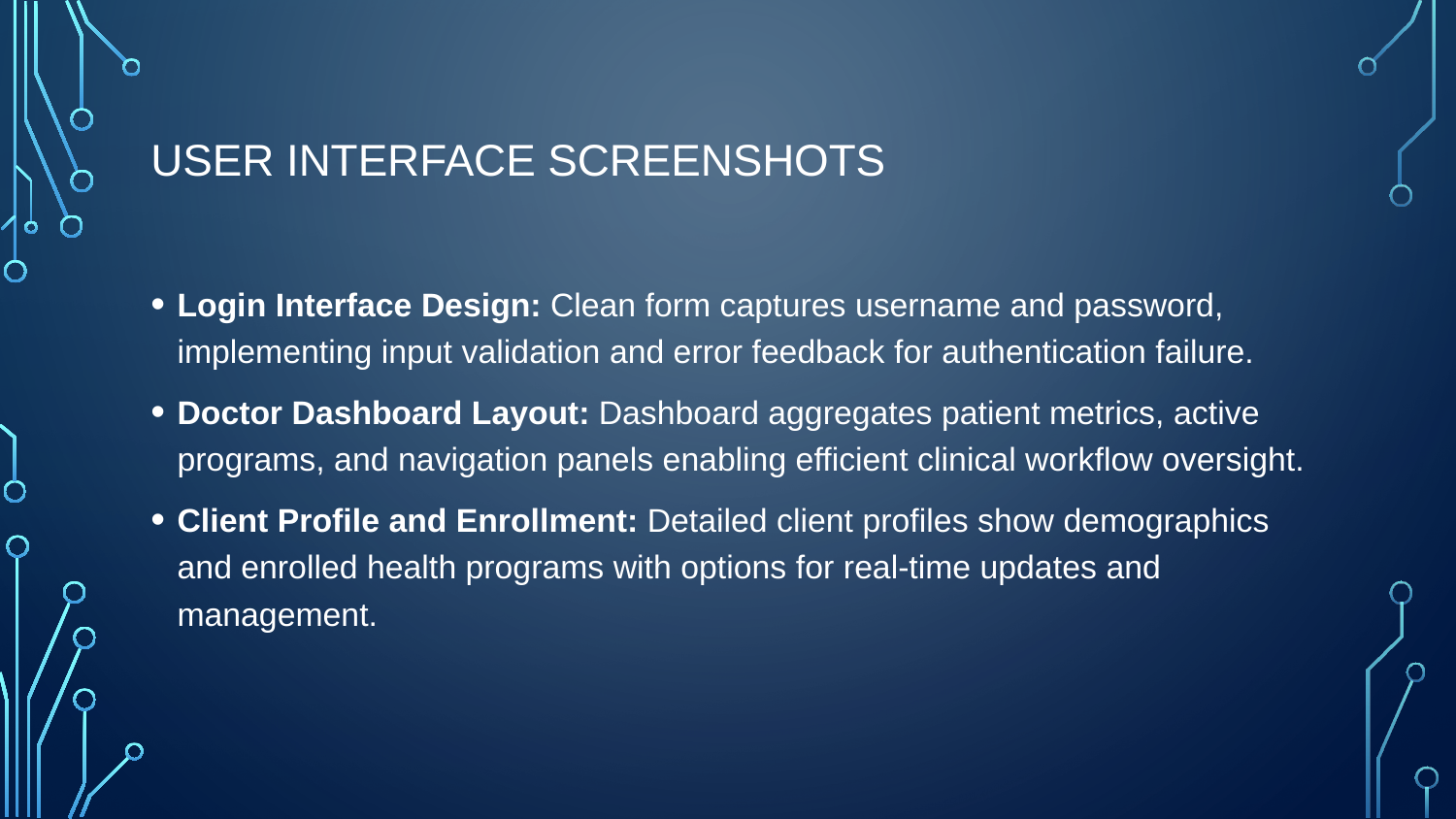

# User Interface Screenshots
Login Interface Design: Clean form captures username and password, implementing input validation and error feedback for authentication failure.
Doctor Dashboard Layout: Dashboard aggregates patient metrics, active programs, and navigation panels enabling efficient clinical workflow oversight.
Client Profile and Enrollment: Detailed client profiles show demographics and enrolled health programs with options for real-time updates and management.